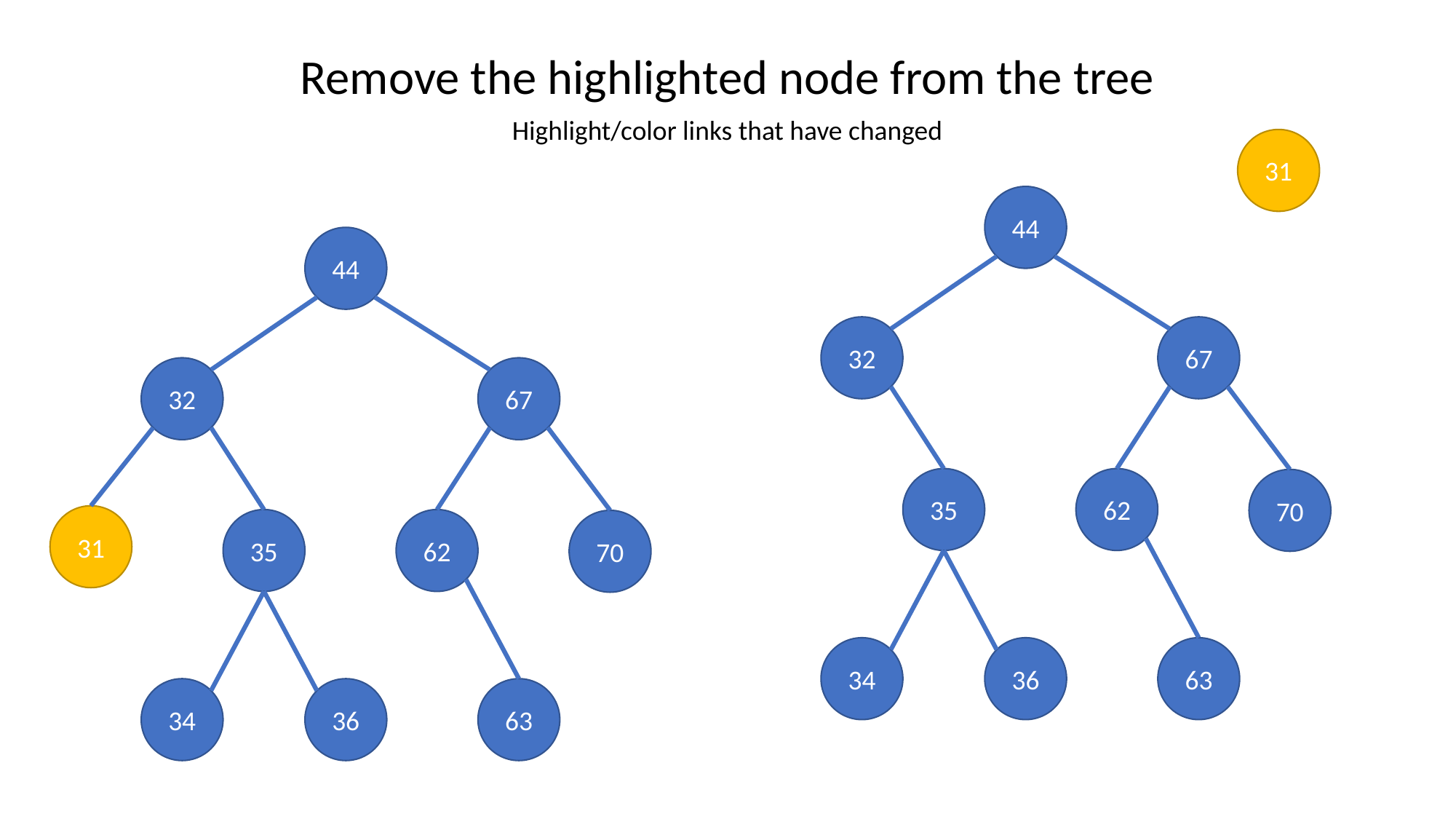

Remove the highlighted node from the tree
Highlight/color links that have changed
31
44
44
32
67
32
67
35
62
70
31
35
62
70
34
36
63
34
36
63